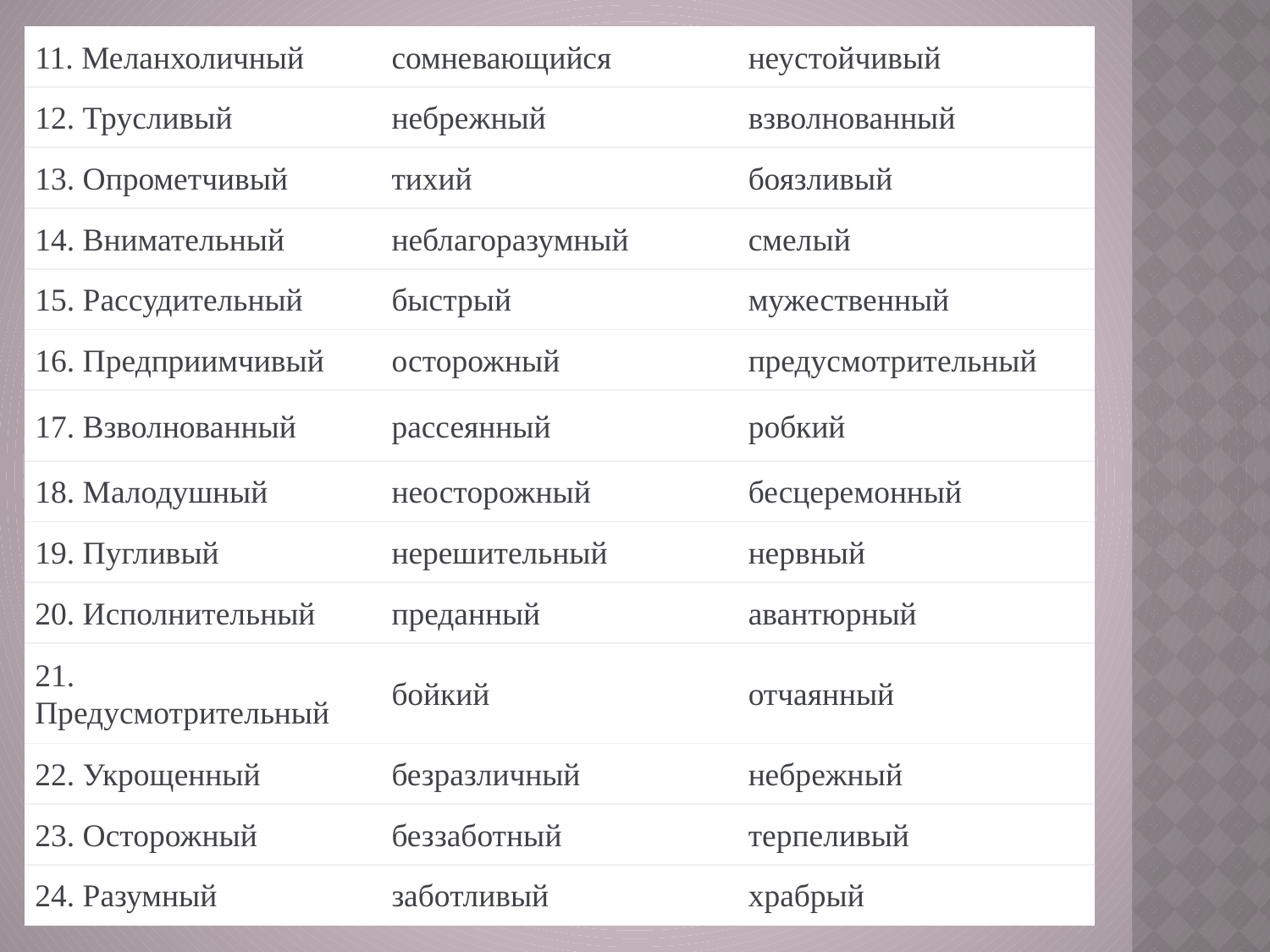

| 11. Меланхоличный | сомневающийся | неустойчивый |
| --- | --- | --- |
| 12. Трусливый | небрежный | взволнованный |
| 13. Опрометчивый | тихий | боязливый |
| 14. Внимательный | неблагоразумный | смелый |
| 15. Рассудительный | быстрый | мужественный |
| 16. Предприимчивый | осторожный | предусмотрительный |
| 17. Взволнованный | рассеянный | робкий |
| 18. Малодушный | неосторожный | бесцеремонный |
| 19. Пугливый | нерешительный | нервный |
| 20. Исполнительный | преданный | авантюрный |
| 21. Предусмотрительный | бойкий | отчаянный |
| 22. Укрощенный | безразличный | небрежный |
| 23. Осторожный | беззаботный | терпеливый |
| 24. Разумный | заботливый | храбрый |